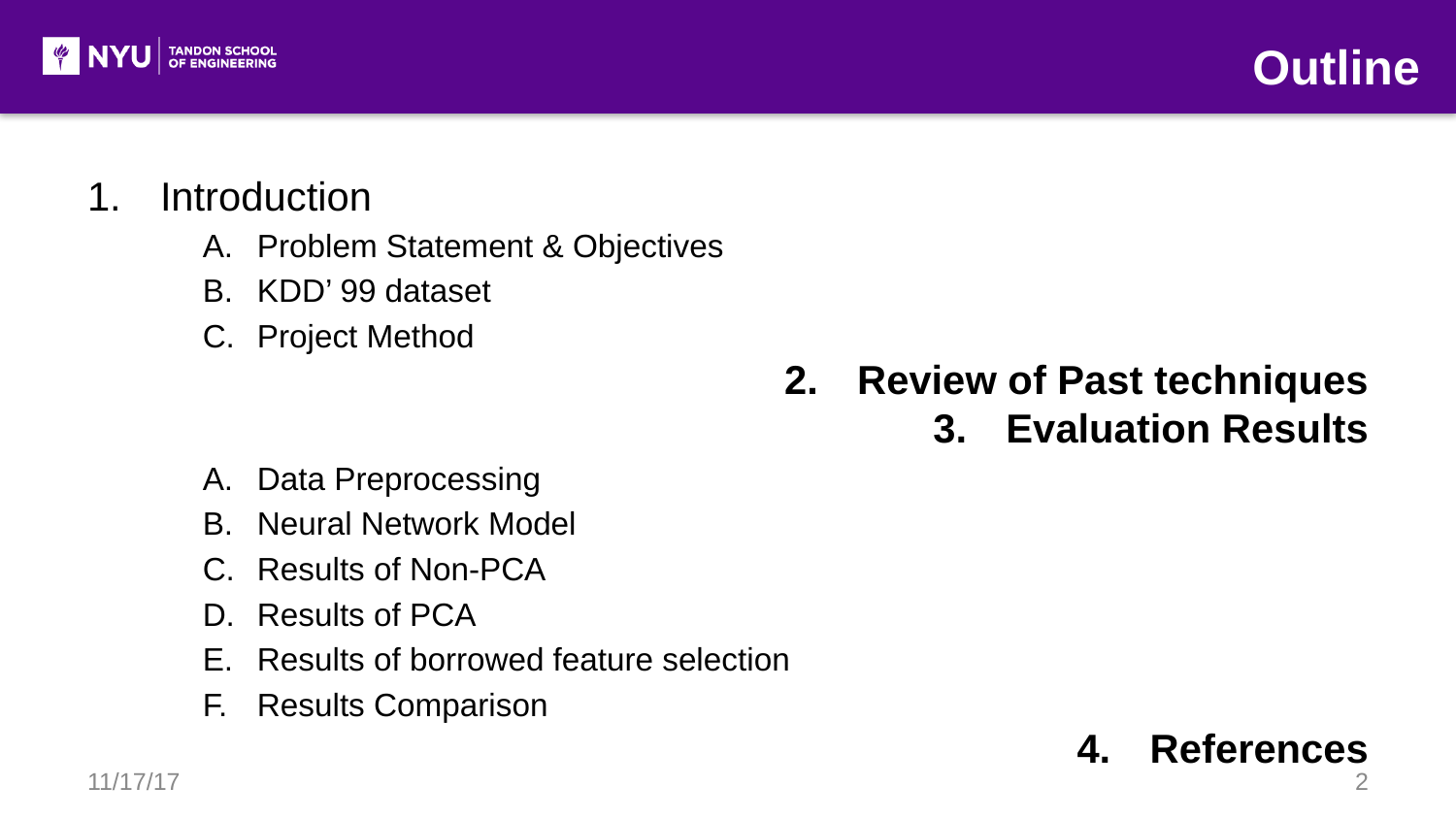

Outline
Introduction
Problem Statement & Objectives
KDD’ 99 dataset
Project Method
Review of Past techniques
Evaluation Results
Data Preprocessing
Neural Network Model
Results of Non-PCA
Results of PCA
Results of borrowed feature selection
Results Comparison
References
11/17/17
2